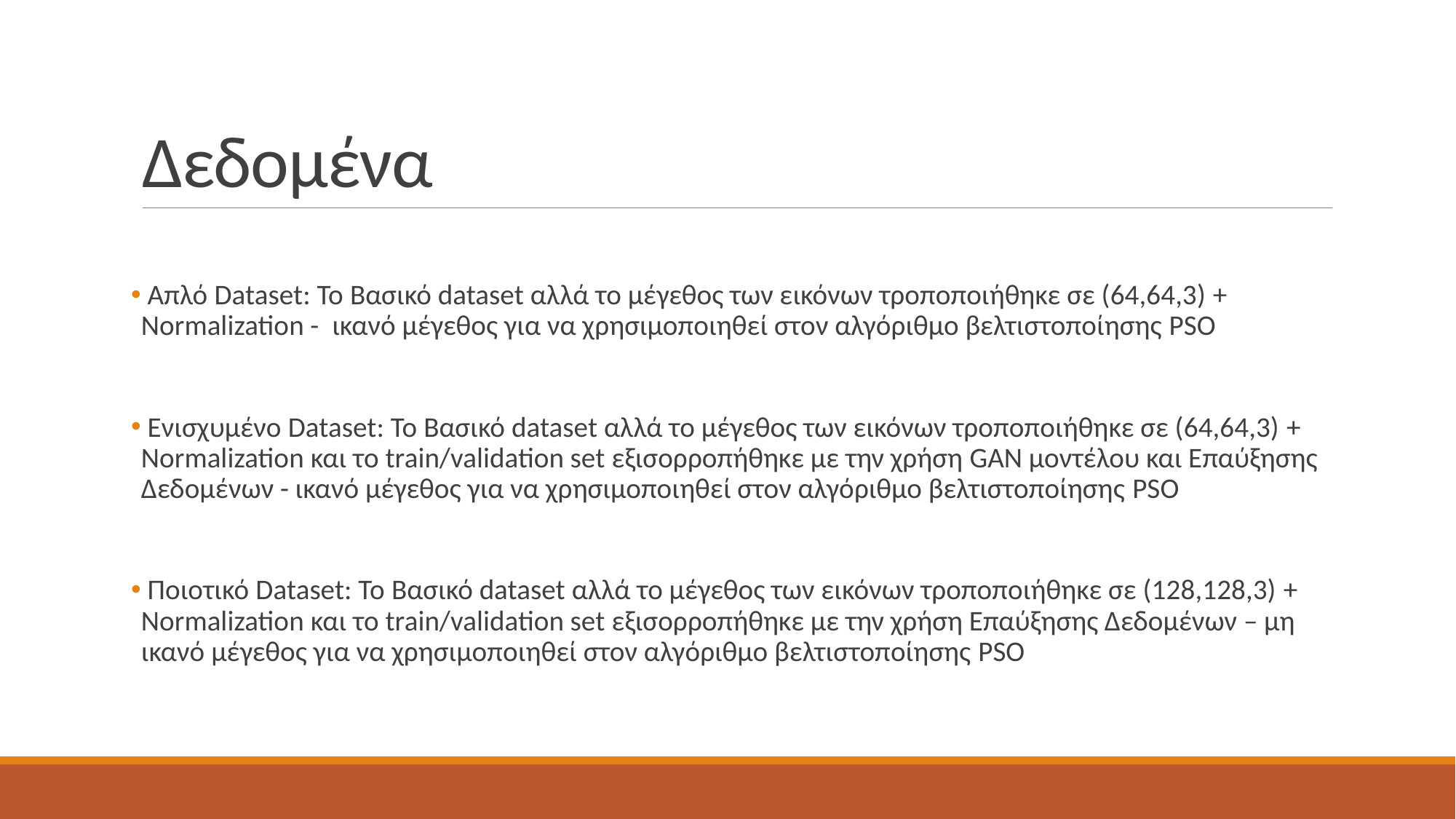

# Δεδομένα

 Απλό Dataset: To Βασικό dataset αλλά το μέγεθος των εικόνων τροποποιήθηκε σε (64,64,3) + Normalization -  ικανό μέγεθος για να χρησιμοποιηθεί στον αλγόριθμο βελτιστοποίησης PSO

 Ενισχυμένο Dataset: To Βασικό dataset αλλά το μέγεθος των εικόνων τροποποιήθηκε σε (64,64,3) + Normalization και το train/validation set εξισορροπήθηκε με την χρήση GAN μοντέλου και Επαύξησης Δεδομένων - ικανό μέγεθος για να χρησιμοποιηθεί στον αλγόριθμο βελτιστοποίησης PSO

 Ποιοτικό Dataset: To Βασικό dataset αλλά το μέγεθος των εικόνων τροποποιήθηκε σε (128,128,3) + Normalization και το train/validation set εξισορροπήθηκε με την χρήση Επαύξησης Δεδομένων – μη ικανό μέγεθος για να χρησιμοποιηθεί στον αλγόριθμο βελτιστοποίησης PSO